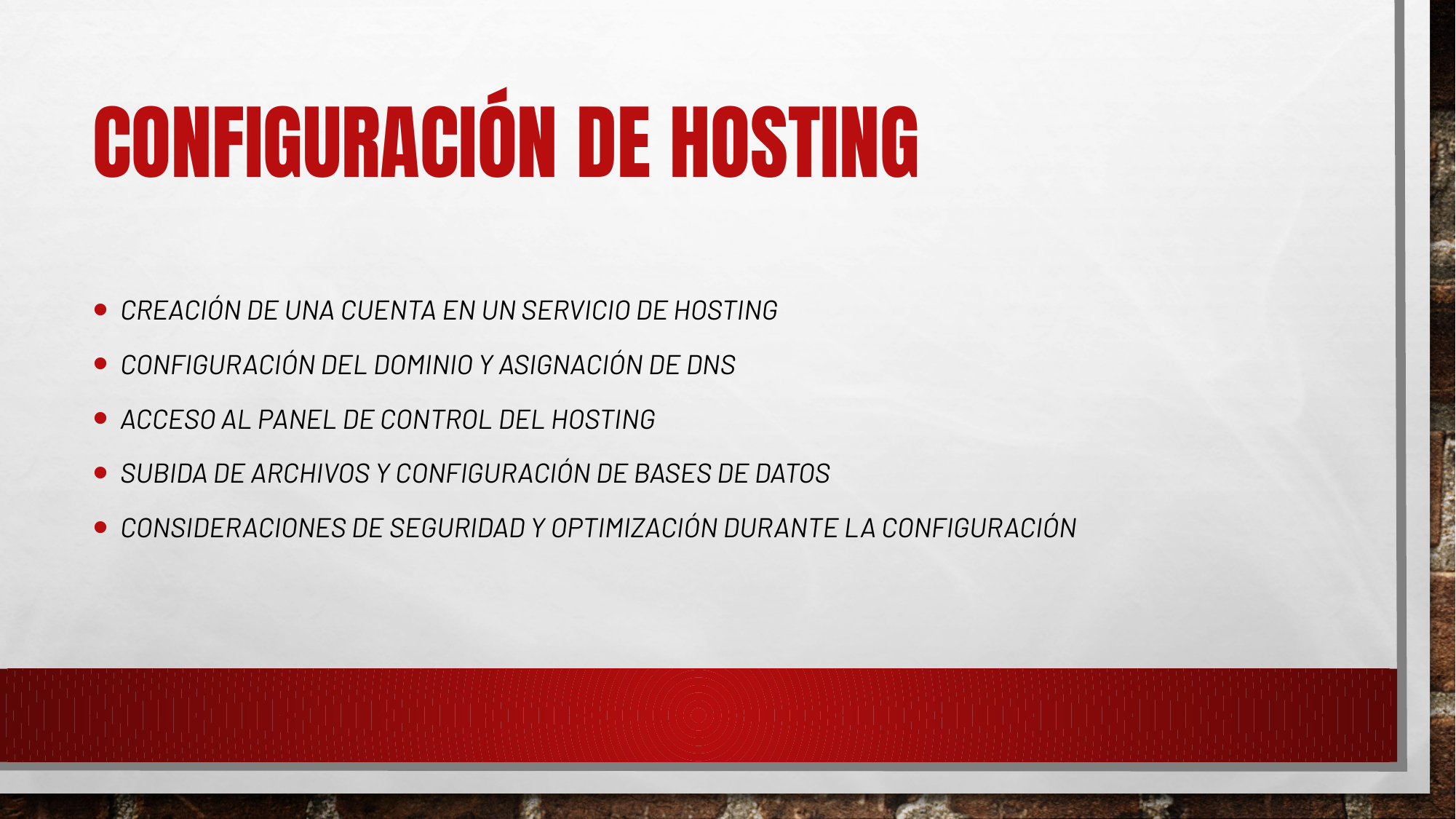

# Configuración de hosting
Creación de una cuenta en un servicio de hosting
Configuración del dominio y asignación de DNS
Acceso al panel de control del hosting
Subida de archivos y configuración de bases de datos
Consideraciones de seguridad y optimización durante la configuración